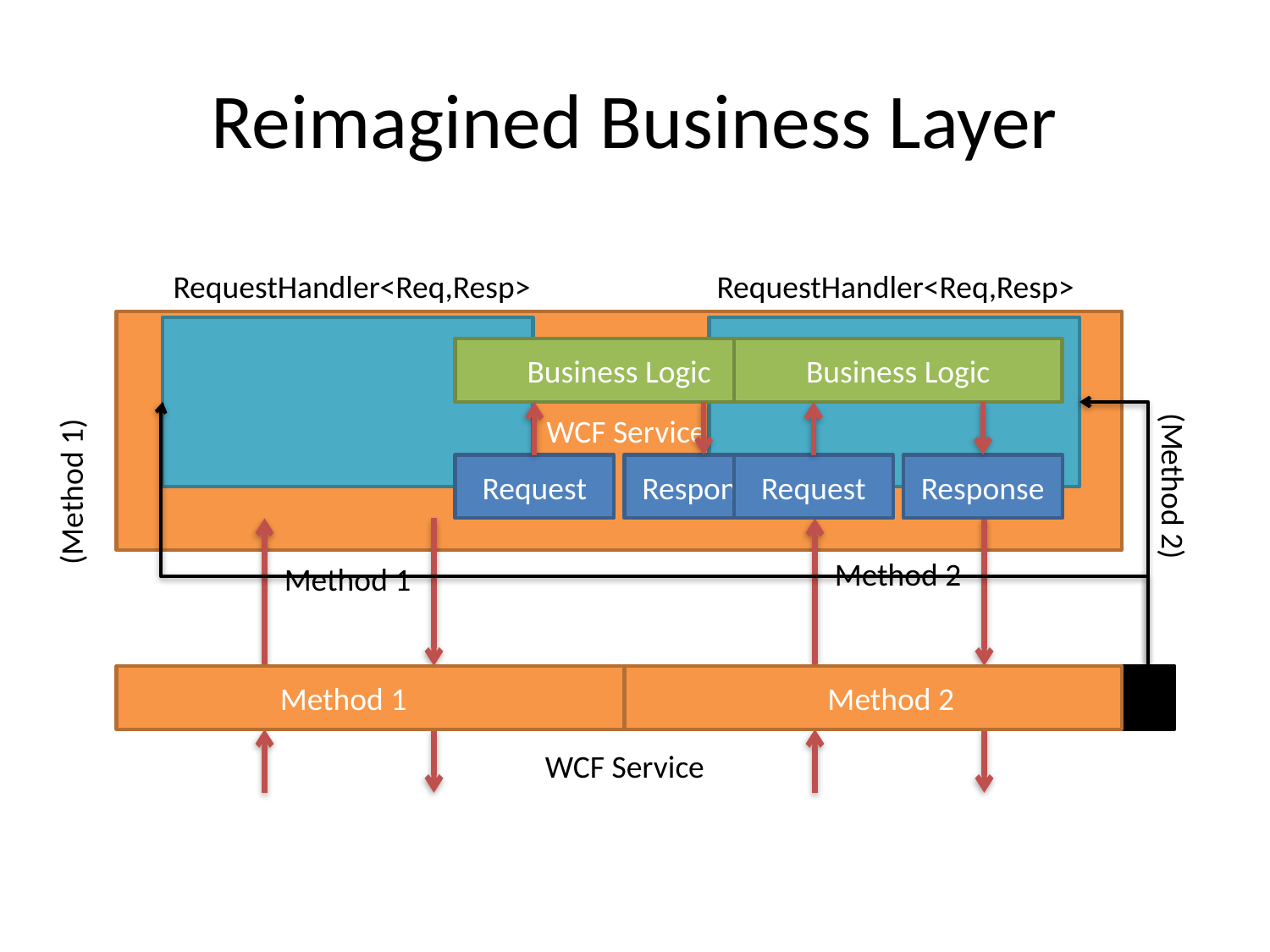

# Reimagined Business Layer
RequestHandler<Req,Resp>
RequestHandler<Req,Resp>

Response
Request
Business Logic
Response
Request
Business Logic
WCF Service
(Method 2)
(Method 1)
Method 2
Method 1
                     Method 1
     Method 2

WCF Service